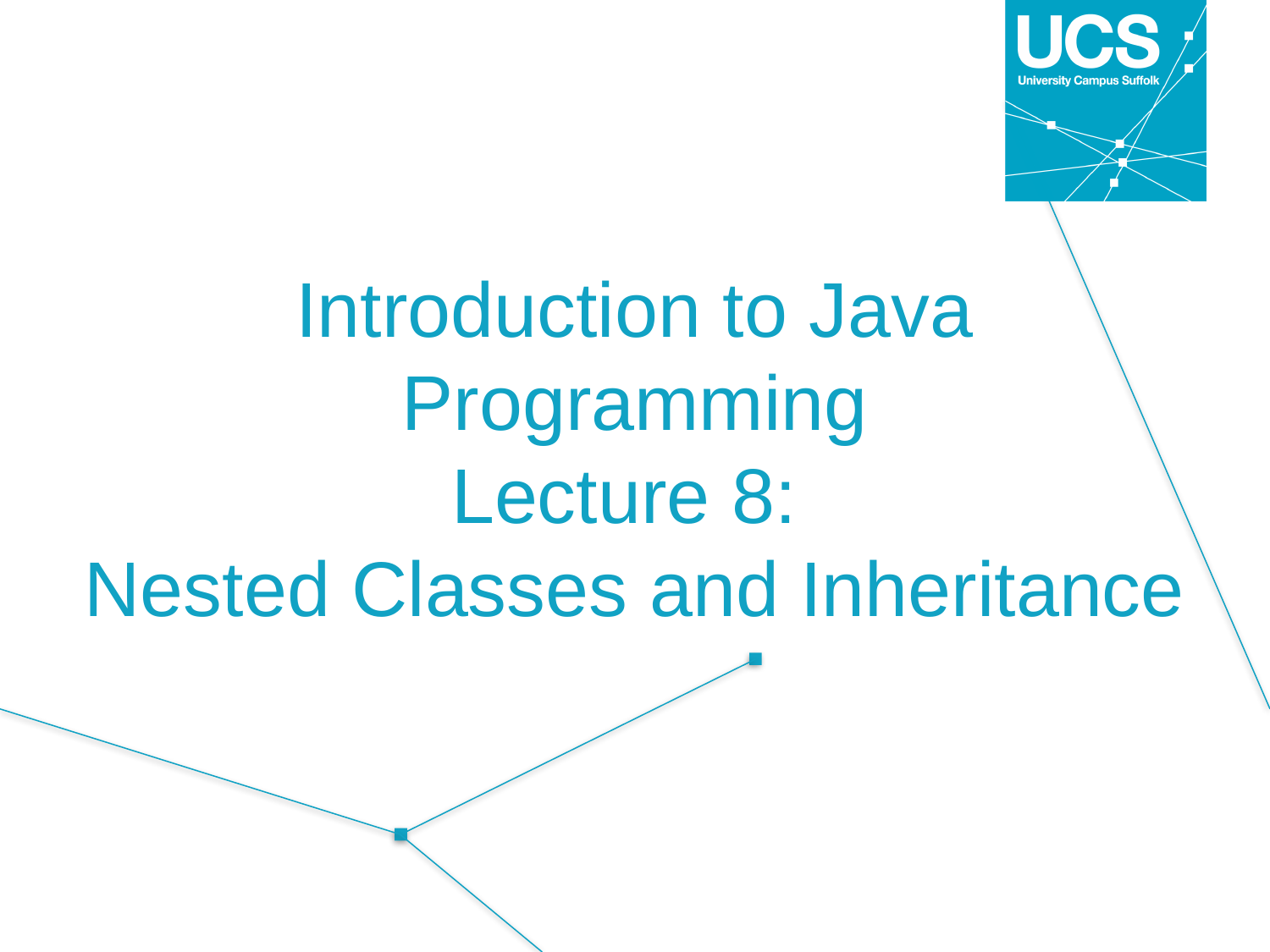

# Introduction to Java Programming Lecture 8: Nested Classes and Inheritance